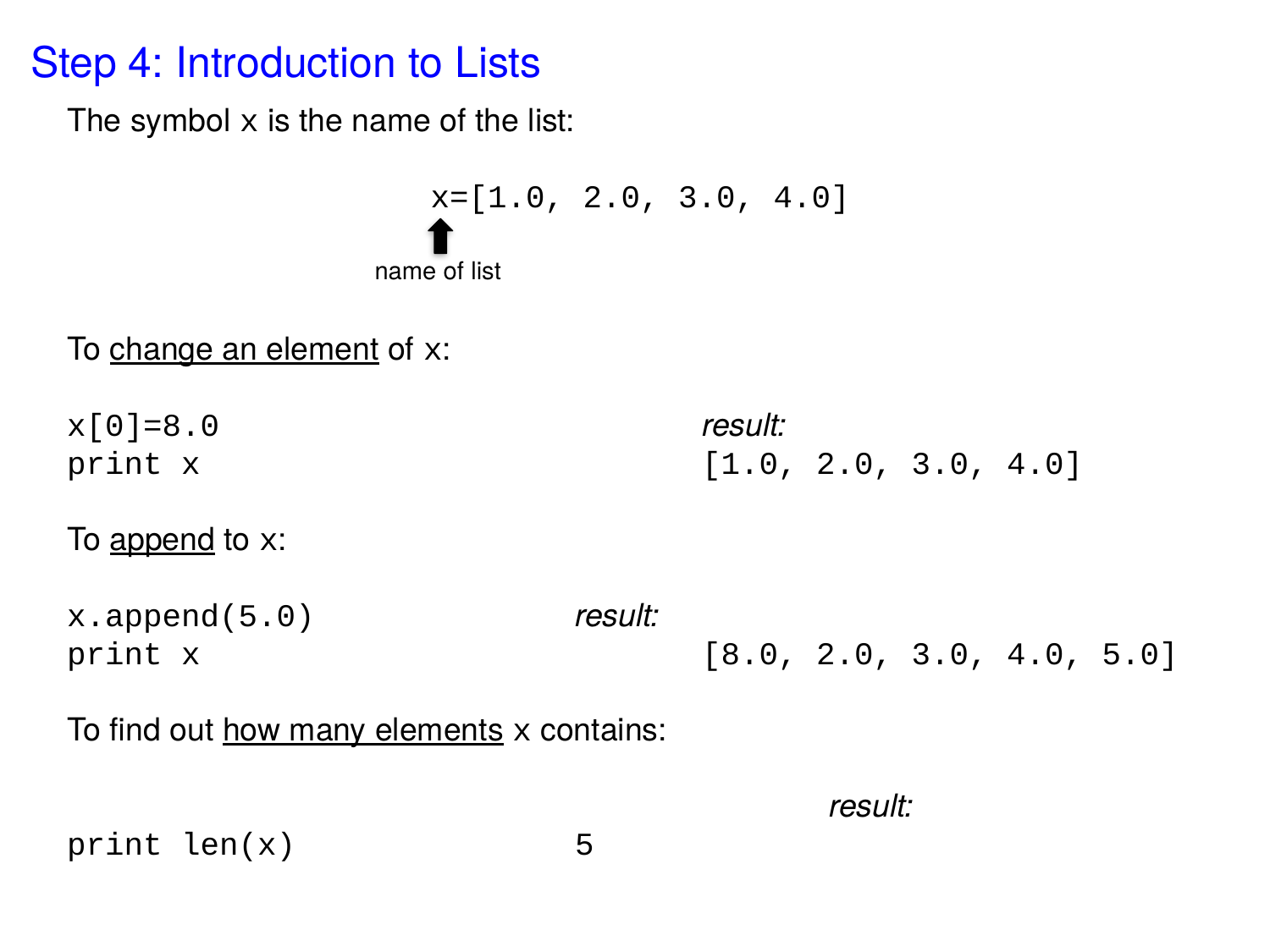

Step 4: Introduction to Lists
The symbol x is the name of the list:

x=[1.0, 2.0, 3.0, 4.0]

To change an element of x:

x[0]=8.0				result:
print x				[1.0, 2.0, 3.0, 4.0]

To append to x:

x.append(5.0)			result:
print x				[8.0, 2.0, 3.0, 4.0, 5.0]

To find out how many elements x contains:

						result:
print len(x)			5

name of list